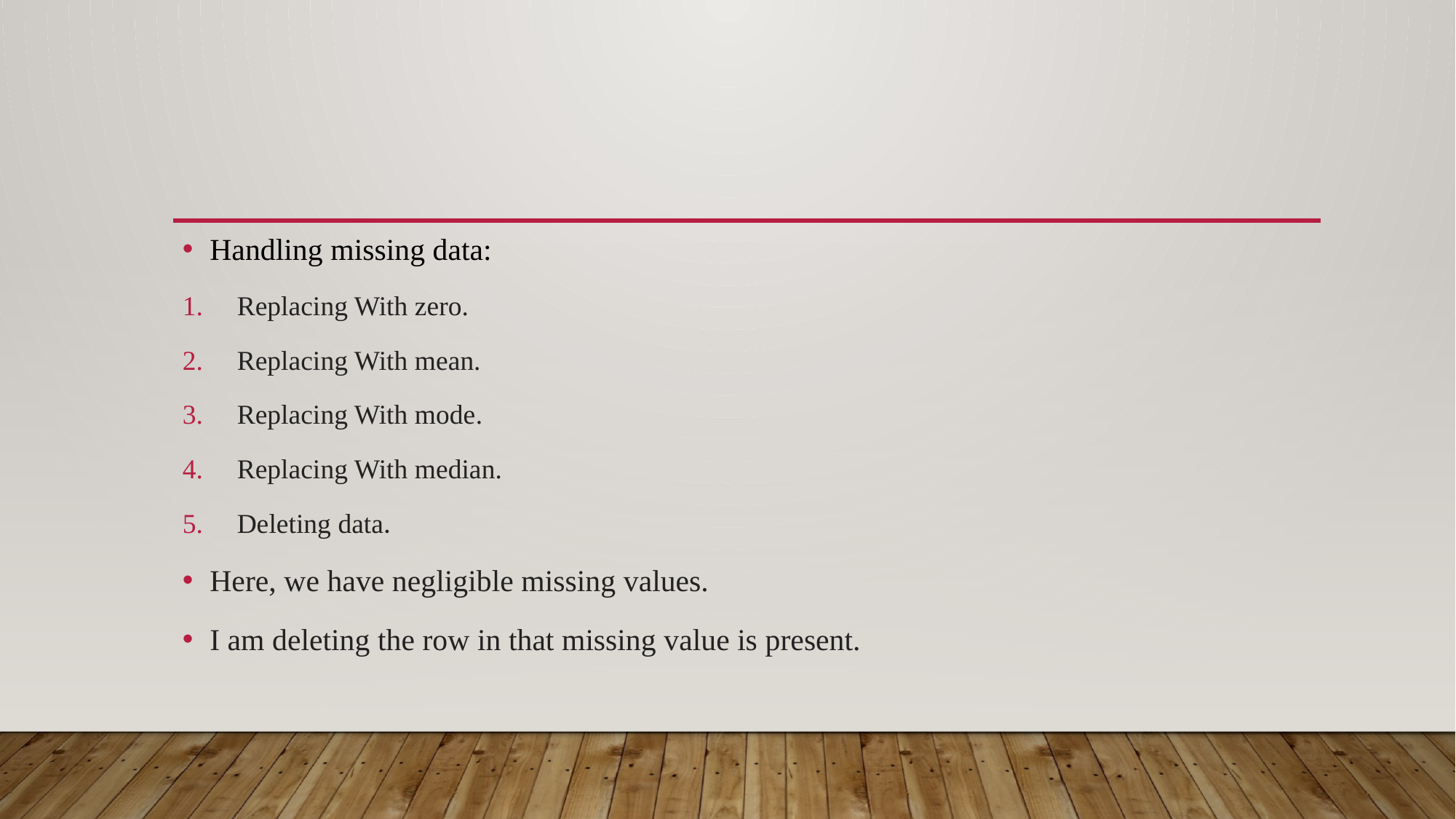

Handling missing data:
Replacing With zero.
Replacing With mean.
Replacing With mode.
Replacing With median.
Deleting data.
Here, we have negligible missing values.
I am deleting the row in that missing value is present.